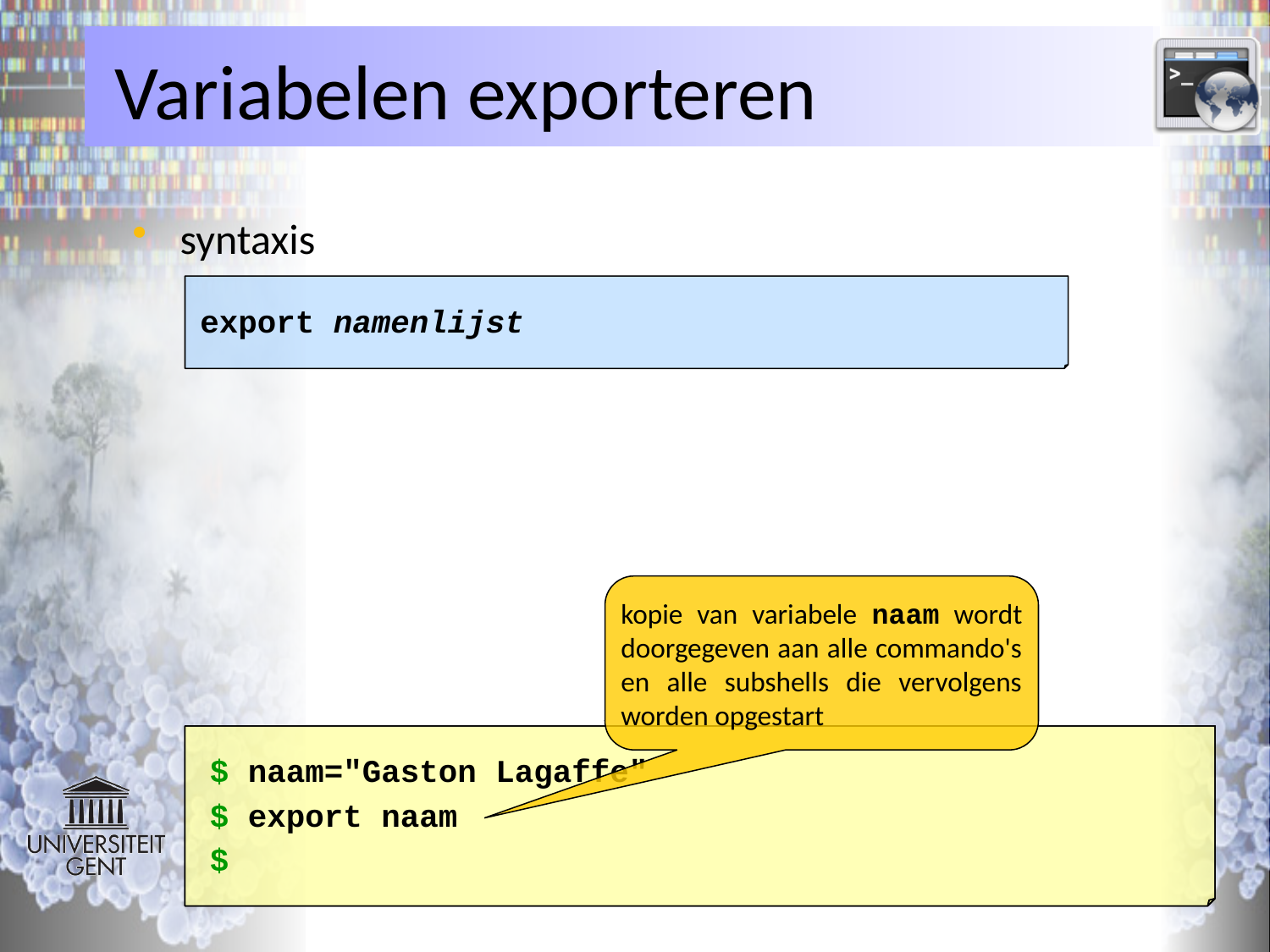

# Variabelen exporteren
syntaxis

export namenlijst
kopie van variabele naam wordt doorgegeven aan alle commando's en alle subshells die vervolgens worden opgestart
$ naam="Gaston Lagaffe"
$

  export naam
$